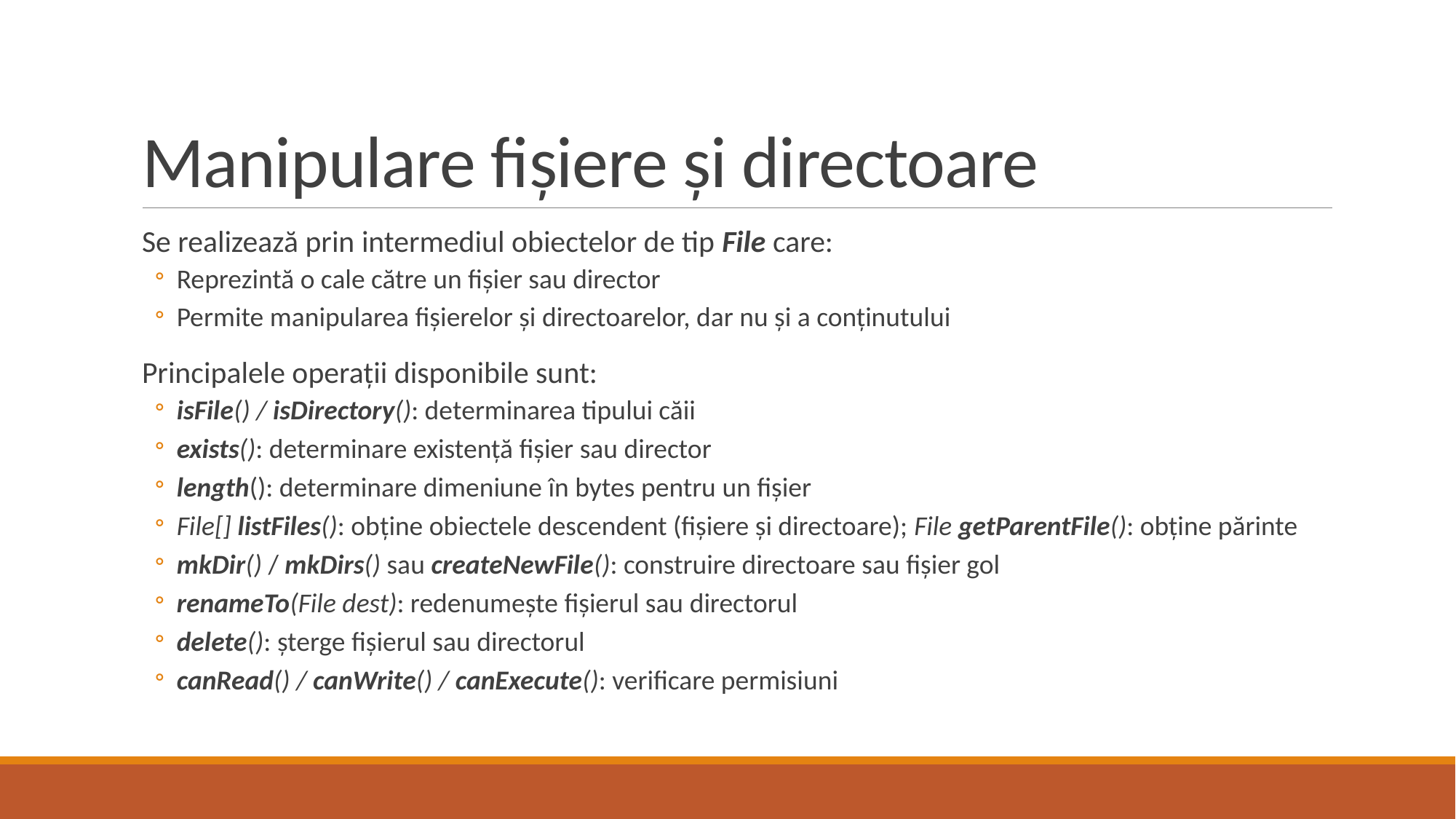

# Manipulare fișiere și directoare
Se realizează prin intermediul obiectelor de tip File care:
Reprezintă o cale către un fișier sau director
Permite manipularea fișierelor și directoarelor, dar nu și a conținutului
Principalele operații disponibile sunt:
isFile() / isDirectory(): determinarea tipului căii
exists(): determinare existență fișier sau director
length(): determinare dimeniune în bytes pentru un fișier
File[] listFiles(): obține obiectele descendent (fișiere și directoare); File getParentFile(): obține părinte
mkDir() / mkDirs() sau createNewFile(): construire directoare sau fișier gol
renameTo​(File dest): redenumește fișierul sau directorul
delete(): șterge fișierul sau directorul
canRead() / canWrite() / canExecute(): verificare permisiuni